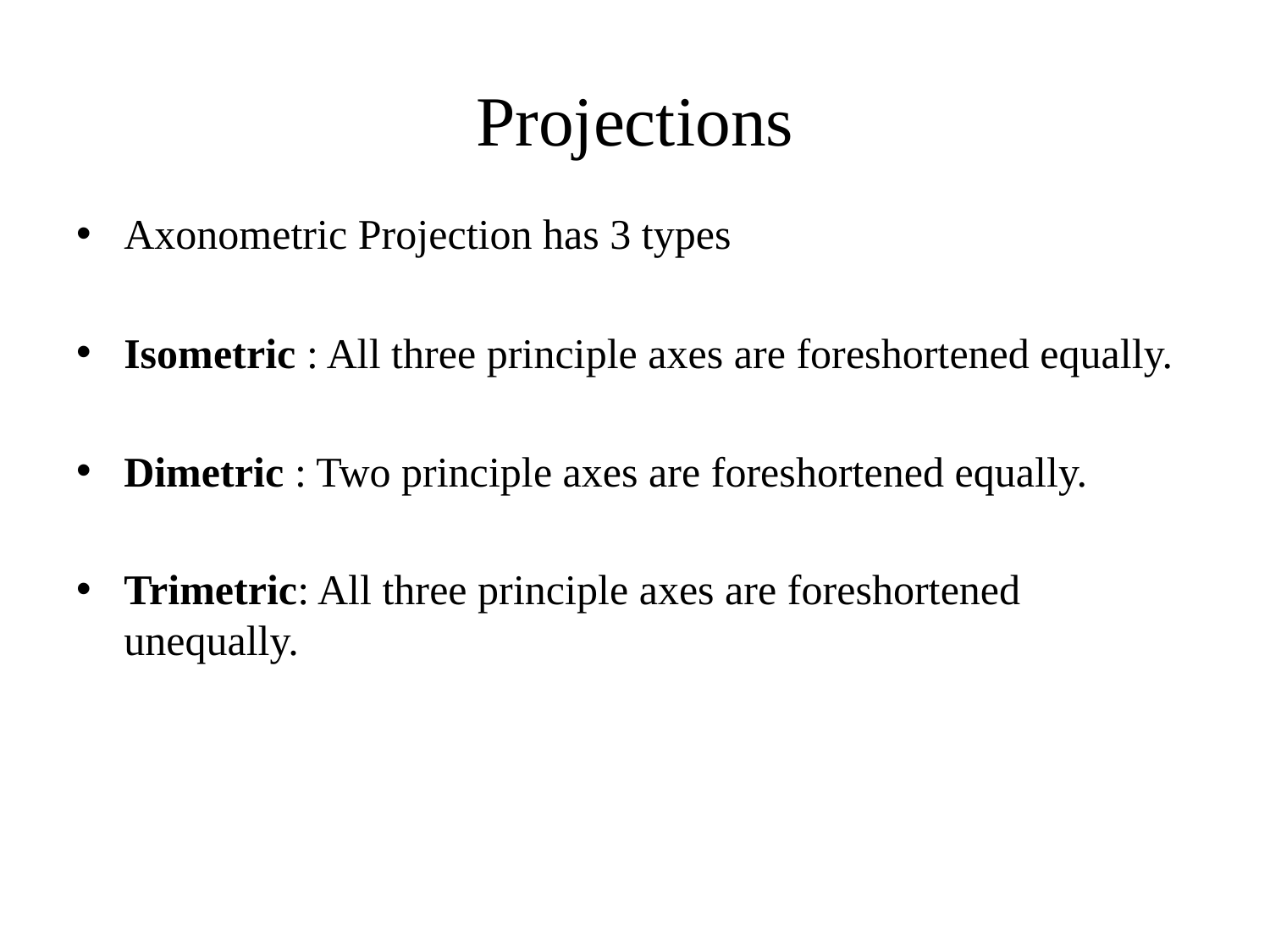

# Projections
Axonometric Projection has 3 types

Isometric : All three principle axes are foreshortened equally.

Dimetric : Two principle axes are foreshortened equally.

Trimetric: All three principle axes are foreshortened unequally.